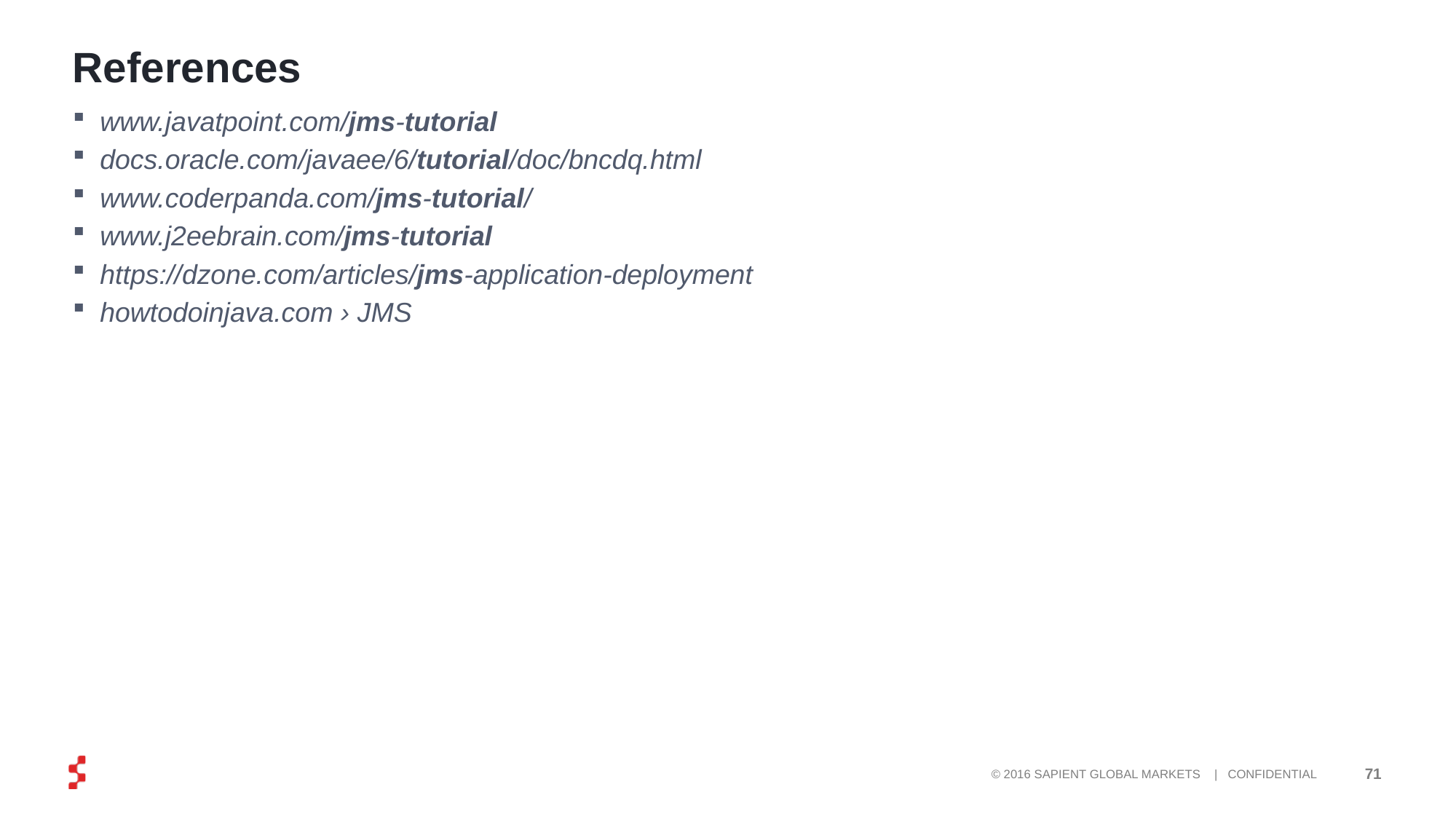

# References
www.javatpoint.com/jms-tutorial
docs.oracle.com/javaee/6/tutorial/doc/bncdq.html
www.coderpanda.com/jms-tutorial/
www.j2eebrain.com/jms-tutorial
https://dzone.com/articles/jms-application-deployment
howtodoinjava.com › JMS